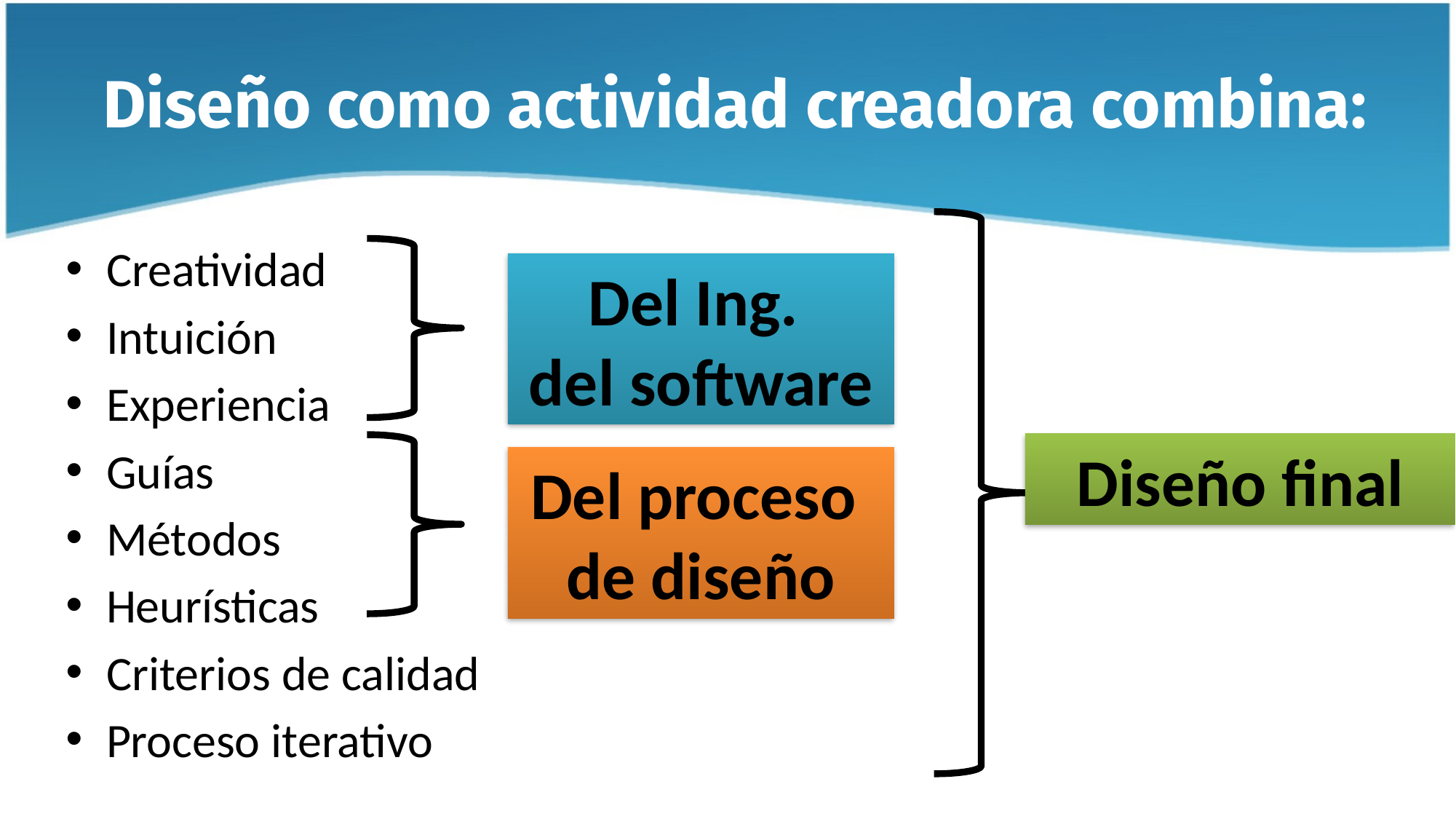

# Diseño como actividad creadora combina:

Creatividad
Intuición
Experiencia
Guías
Métodos
Heurísticas
Criterios de calidad
Proceso iterativo

Del Ing.
del software
Diseño final

Del proceso
de diseño